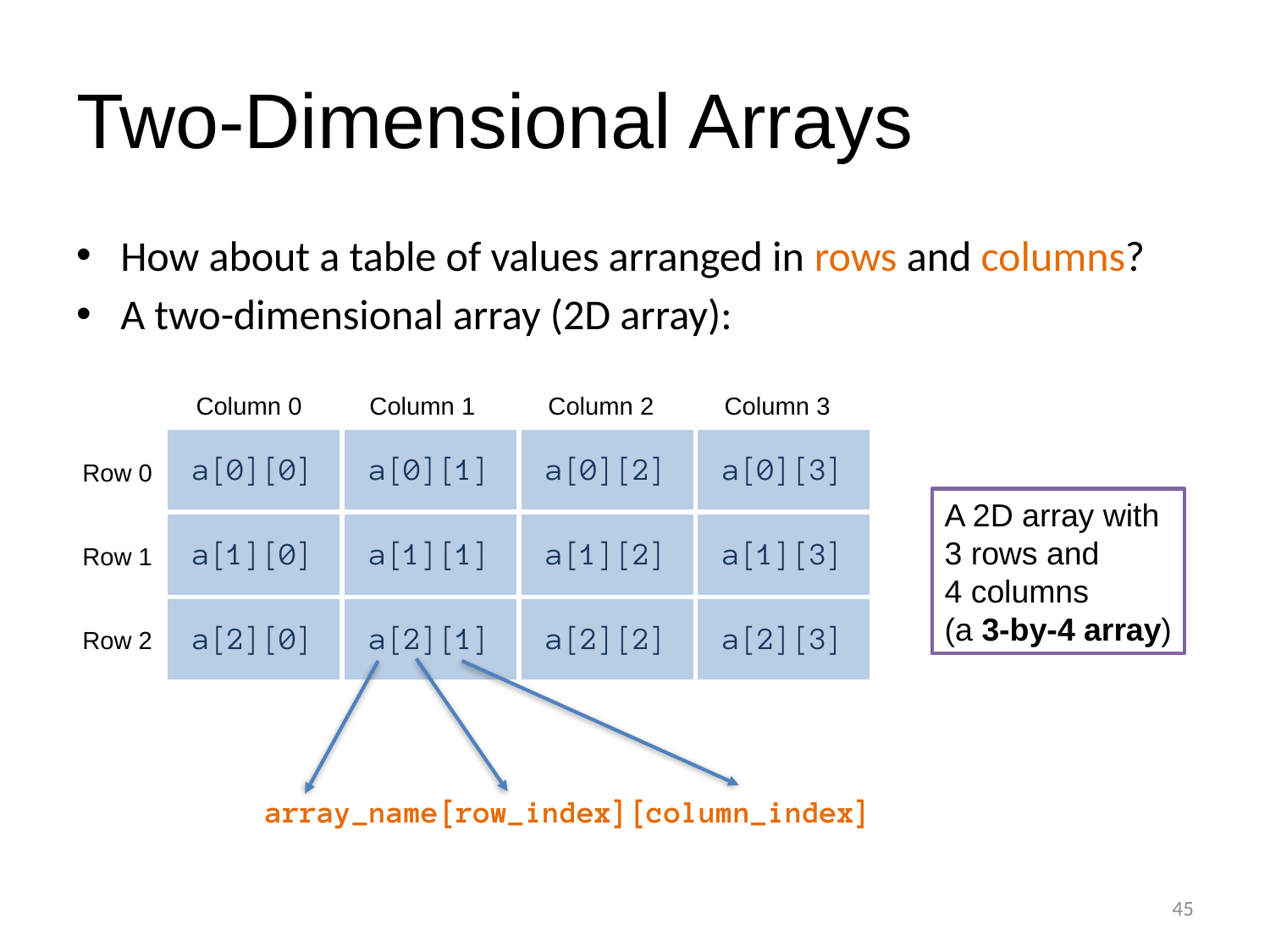

# Two-Dimensional Arrays
How about a table of values arranged in rows and columns?
A two-dimensional array (2D array):
Column 0
Column 1
Column 2
Column 3
| a[0][0] | a[0][1] | a[0][2] | a[0][3] |
| --- | --- | --- | --- |
| a[1][0] | a[1][1] | a[1][2] | a[1][3] |
| a[2][0] | a[2][1] | a[2][2] | a[2][3] |
Row 0
A 2D array with
3 rows and
4 columns
(a 3-by-4 array)
Row 1
Row 2
array_name[row_index][column_index]
45